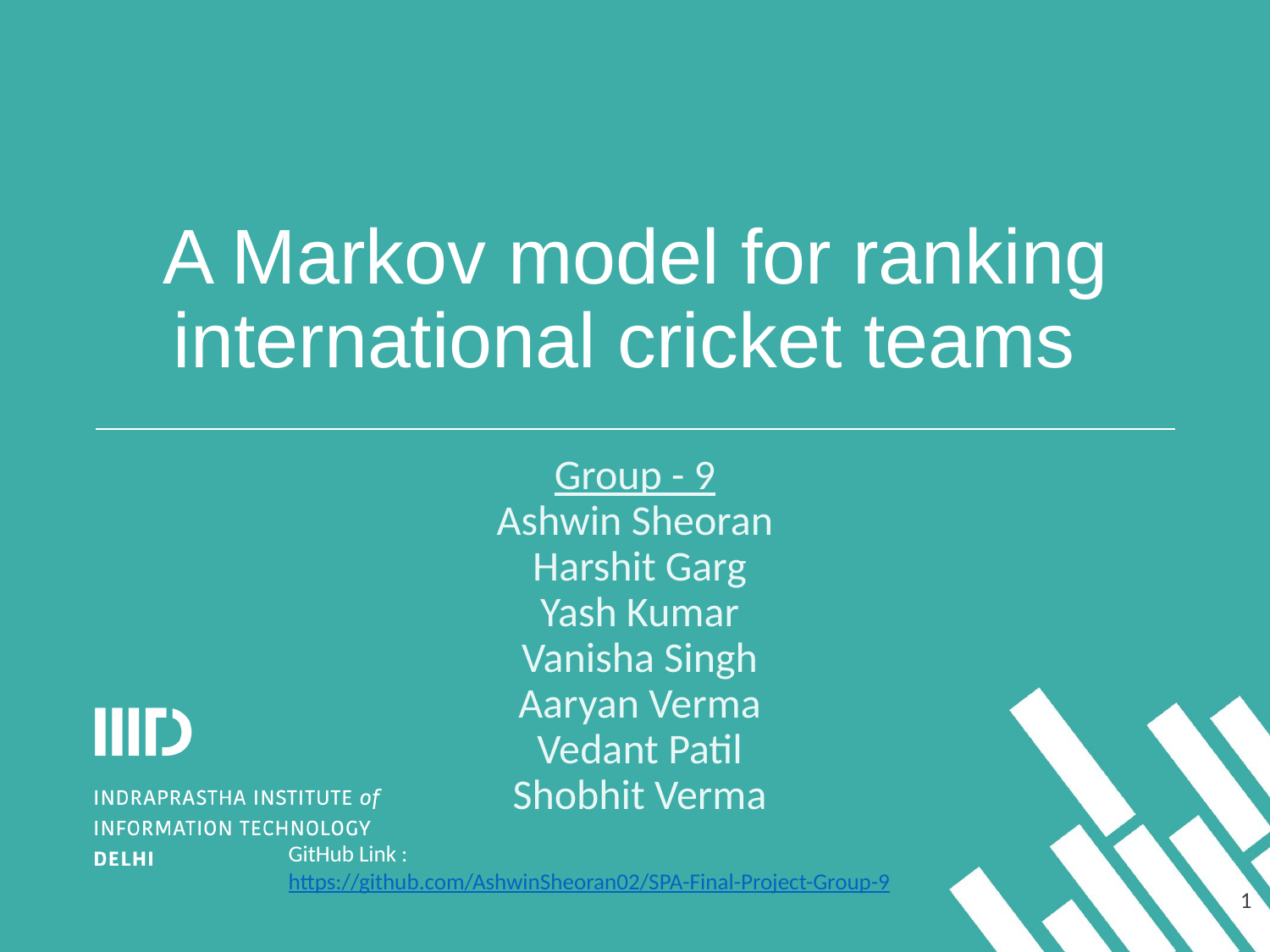

# A Markov model for ranking international cricket teams
Group - 9
Ashwin Sheoran
 Harshit Garg
 Yash Kumar
 Vanisha Singh
 Aaryan Verma
 Vedant Patil
 Shobhit Verma
GitHub Link : https://github.com/AshwinSheoran02/SPA-Final-Project-Group-9
1